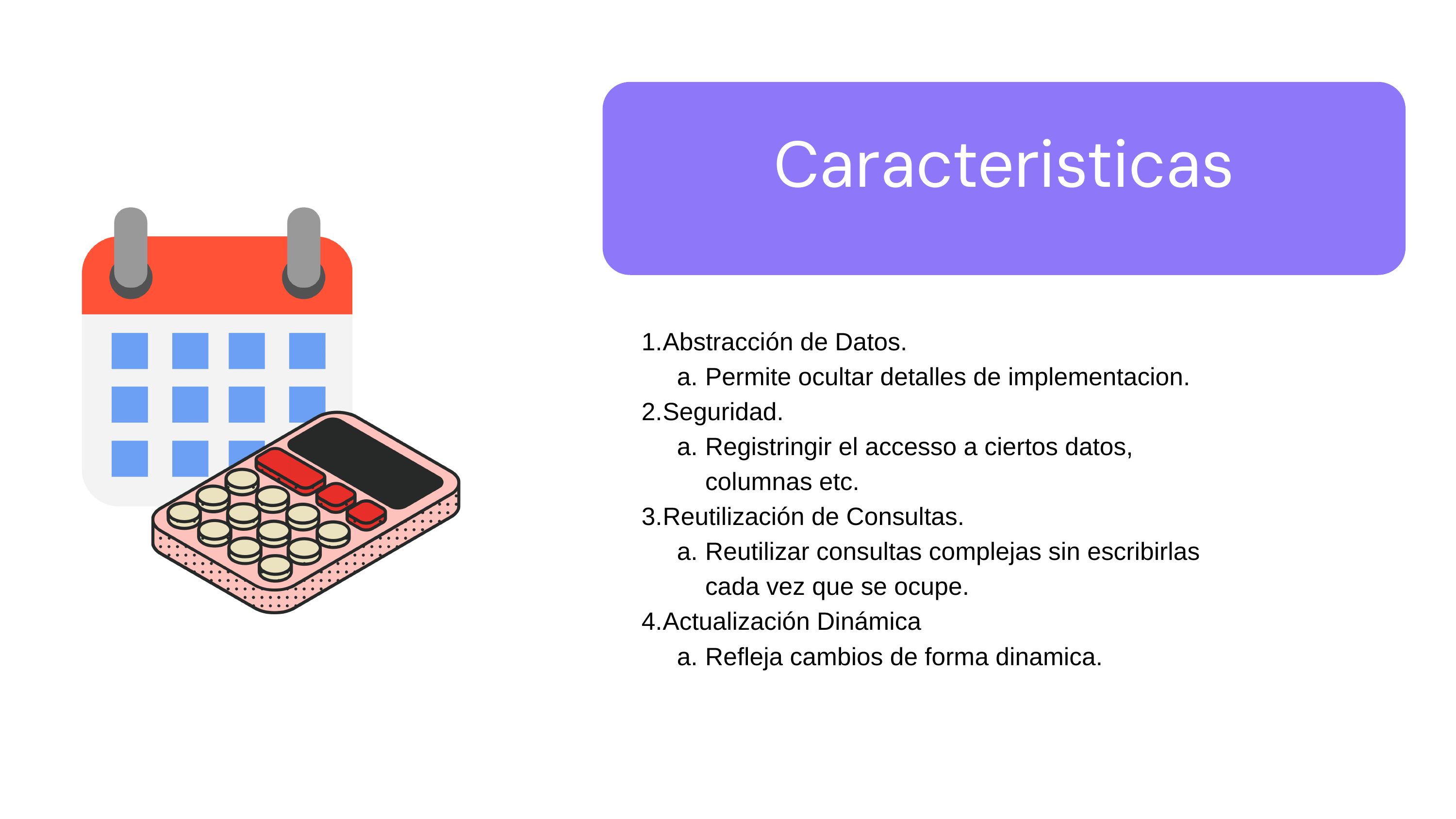

Caracteristicas

Abstracción de Datos.
Permite ocultar detalles de implementacion.
Seguridad.
Registringir el accesso a ciertos datos, columnas etc.
Reutilización de Consultas.
Reutilizar consultas complejas sin escribirlas cada vez que se ocupe.
Actualización Dinámica
Refleja cambios de forma dinamica.